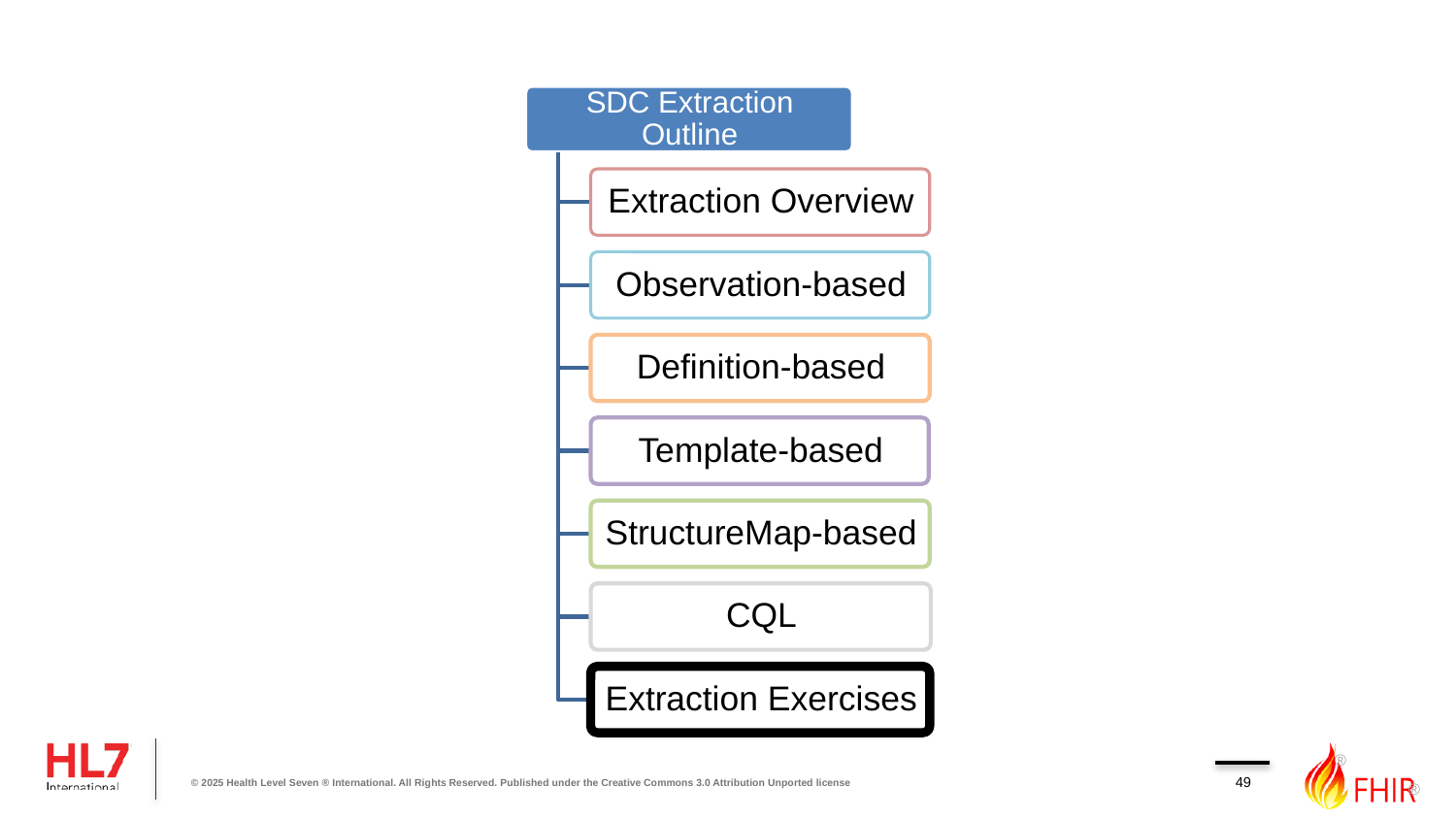

SDC Extraction Outline
Extraction Overview
Observation-based
Definition-based
Template-based
StructureMap-based
CQL
Extraction Exercises
49
© 2025 Health Level Seven ® International. All Rights Reserved. Published under the Creative Commons 3.0 Attribution Unported license